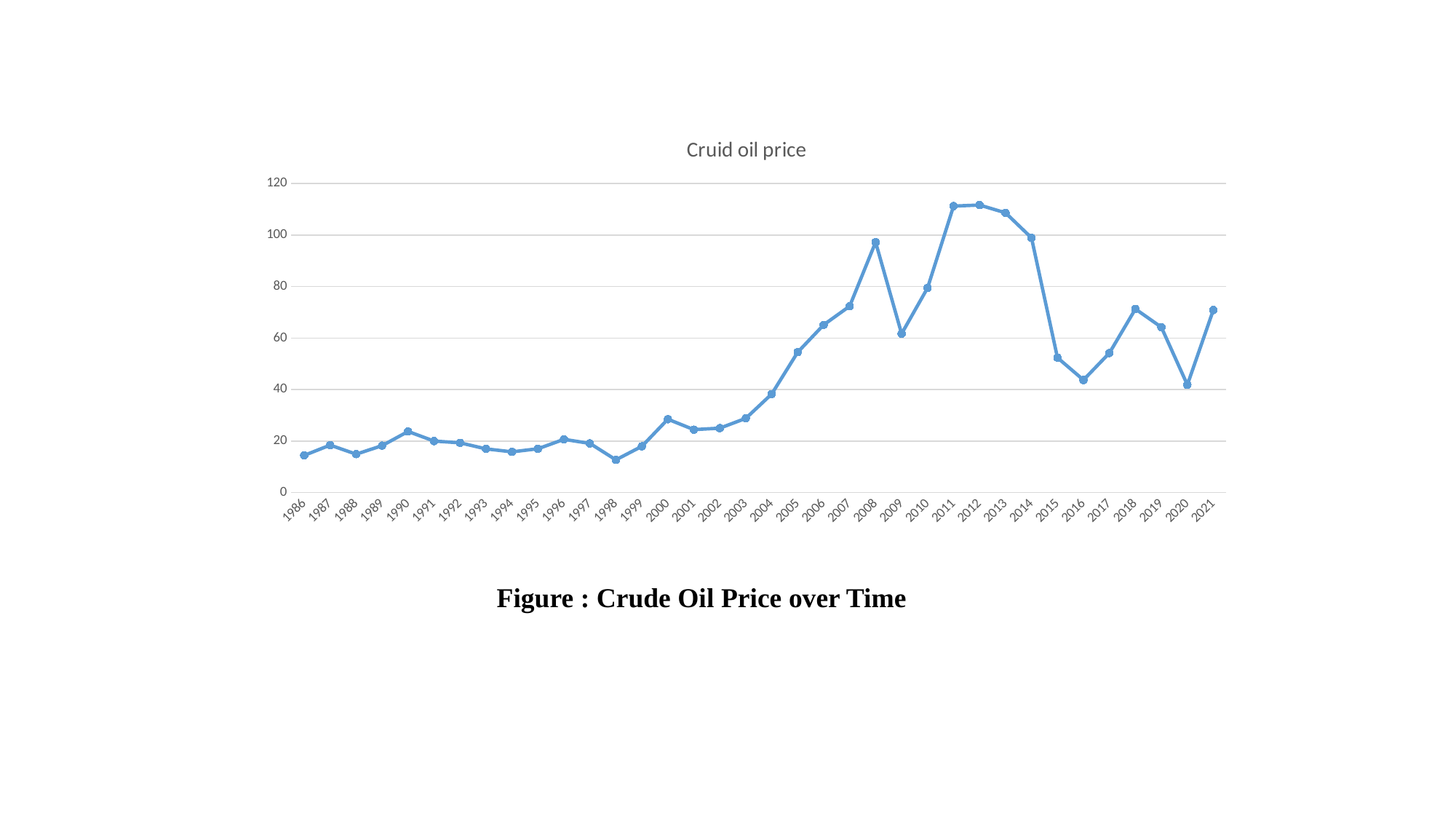

### Chart:

| Category | Cruid oil price |
|---|---|
| 1986 | 14.43 |
| 1987 | 18.4350393700787 |
| 1988 | 14.9238416988417 |
| 1989 | 18.22611328125 |
| 1990 | 23.7258203125 |
| 1991 | 20.0009143968872 |
| 1992 | 19.3208365758755 |
| 1993 | 16.9716342412451 |
| 1994 | 15.817626459144 |
| 1995 | 17.0166796875 |
| 1996 | 20.668488372093 |
| 1997 | 19.0925875486381 |
| 1998 | 12.7156614785992 |
| 1999 | 17.9700778210117 |
| 2000 | 28.49544921875 |
| 2001 | 24.4438910505837 |
| 2002 | 25.0232558139535 |
| 2003 | 28.830703125 |
| 2004 | 38.265 |
| 2005 | 54.5210894941634 |
| 2006 | 65.1440625 |
| 2007 | 72.3890784313725 |
| 2008 | 97.255972762646 |
| 2009 | 61.6712648221344 |
| 2010 | 79.495533596838 |
| 2011 | 111.255597609562 |
| 2012 | 111.669702380952 |
| 2013 | 108.658517786561 |
| 2014 | 98.9460079051383 |
| 2015 | 52.3867588932806 |
| 2016 | 43.7341699604743 |
| 2017 | 54.1924404761905 |
| 2018 | 71.3100597609562 |
| 2019 | 64.2105731225296 |
| 2020 | 41.8383464566929 |
| 2021 | 70.9118972332016 |
Figure : Crude Oil Price over Time